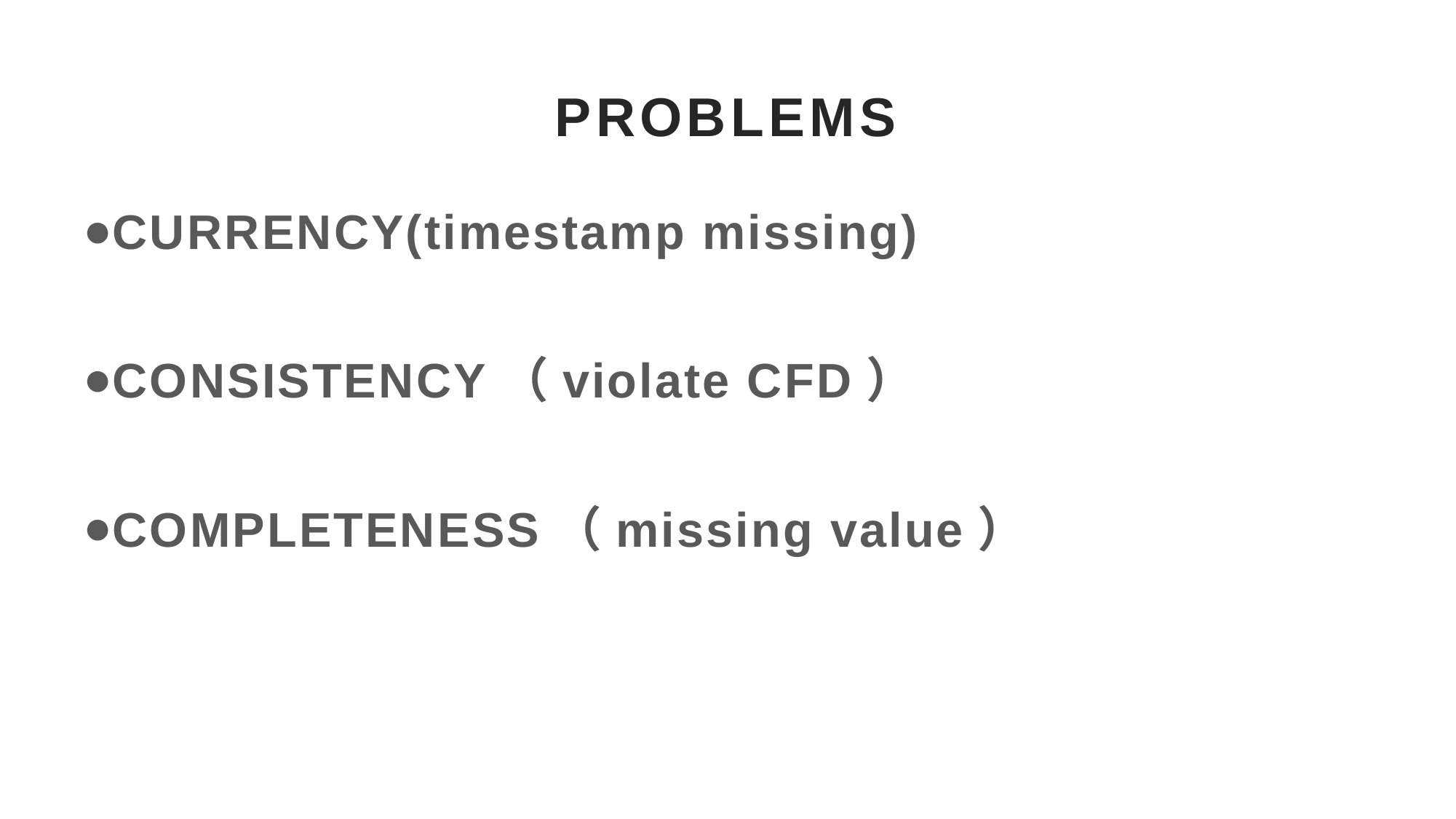

# PROBLEMS
CURRENCY(timestamp missing)

CONSISTENCY（violate CFD）

COMPLETENESS（missing value）